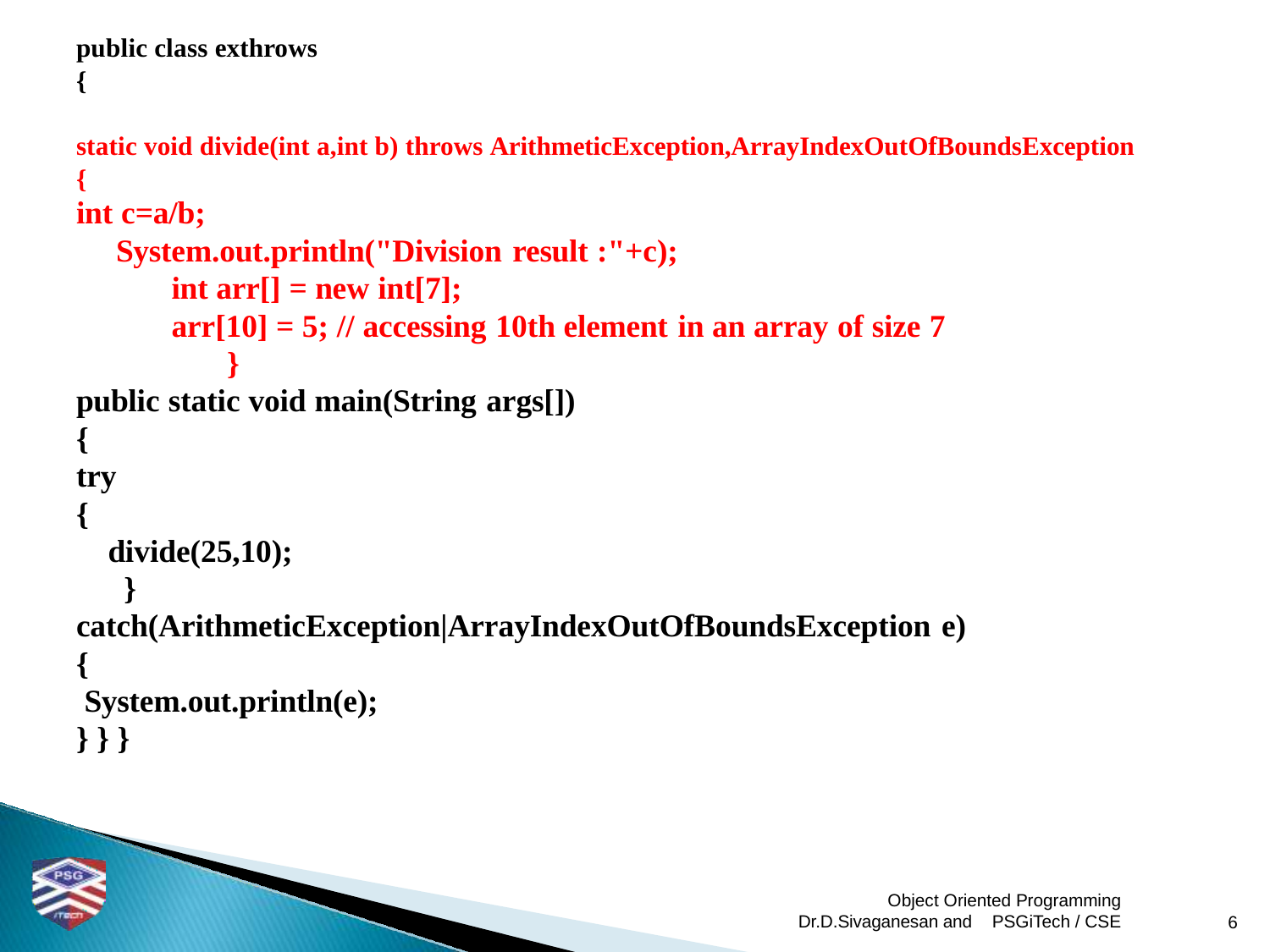

public class exthrows
{

static void divide(int a,int b) throws ArithmeticException,ArrayIndexOutOfBoundsException
{
int c=a/b;
System.out.println("Division result :"+c);
int arr[] = new int[7];
arr[10] = 5; // accessing 10th element in an array of size 7
}
public static void main(String args[])
{
try
{
divide(25,10);
}
catch(ArithmeticException|ArrayIndexOutOfBoundsException e)
{
System.out.println(e);
} } }
 Object Oriented Programming
Dr.D.Sivaganesan and  PSGiTech / CSE
6